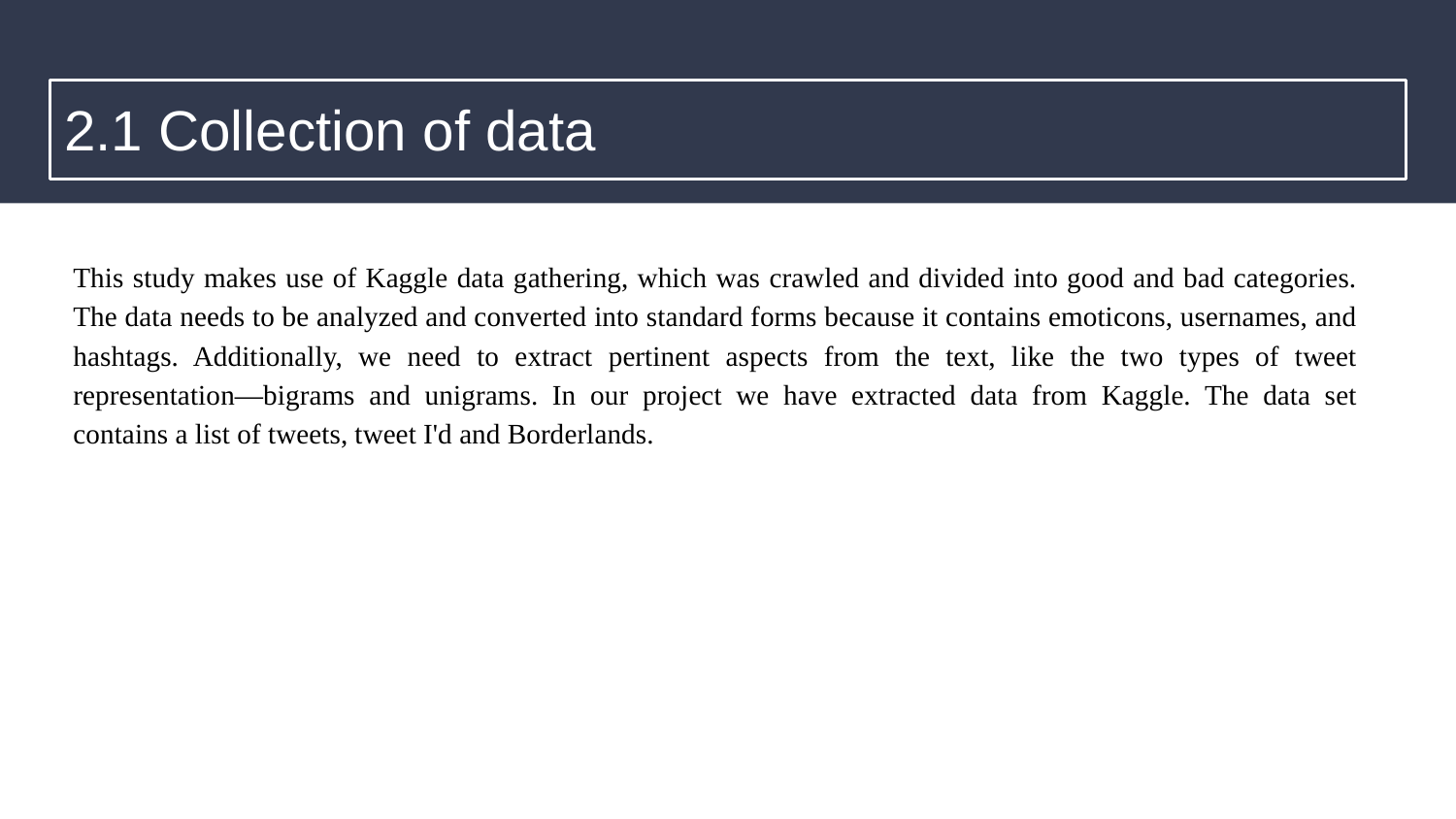

# 2.1 Collection of data
This study makes use of Kaggle data gathering, which was crawled and divided into good and bad categories. The data needs to be analyzed and converted into standard forms because it contains emoticons, usernames, and hashtags. Additionally, we need to extract pertinent aspects from the text, like the two types of tweet representation—bigrams and unigrams. In our project we have extracted data from Kaggle. The data set contains a list of tweets, tweet I'd and Borderlands.